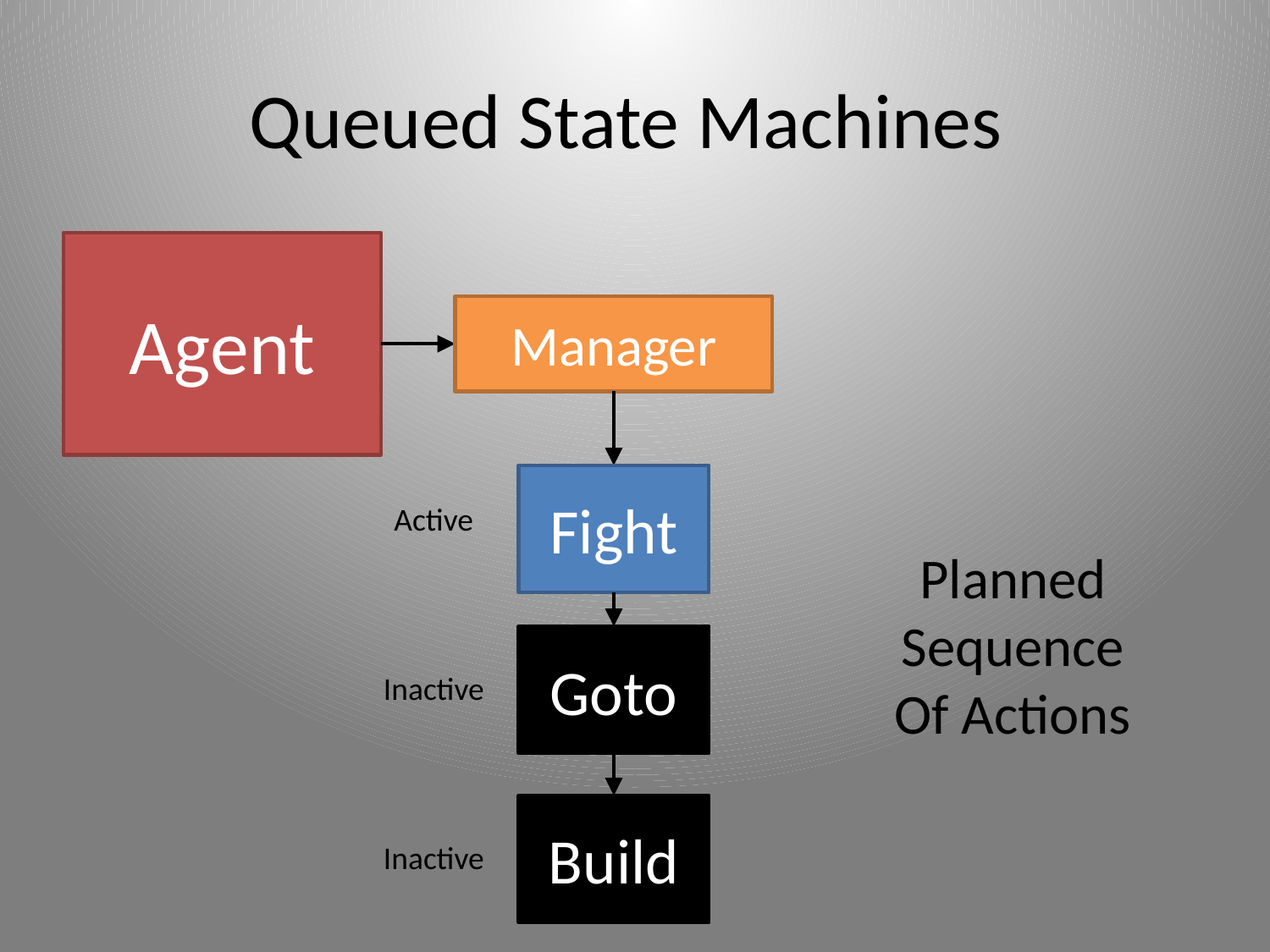

# Queued State Machines
Agent
Manager
Fight
Active
Planned
Sequence
Of Actions
Goto
Inactive
Build
Inactive